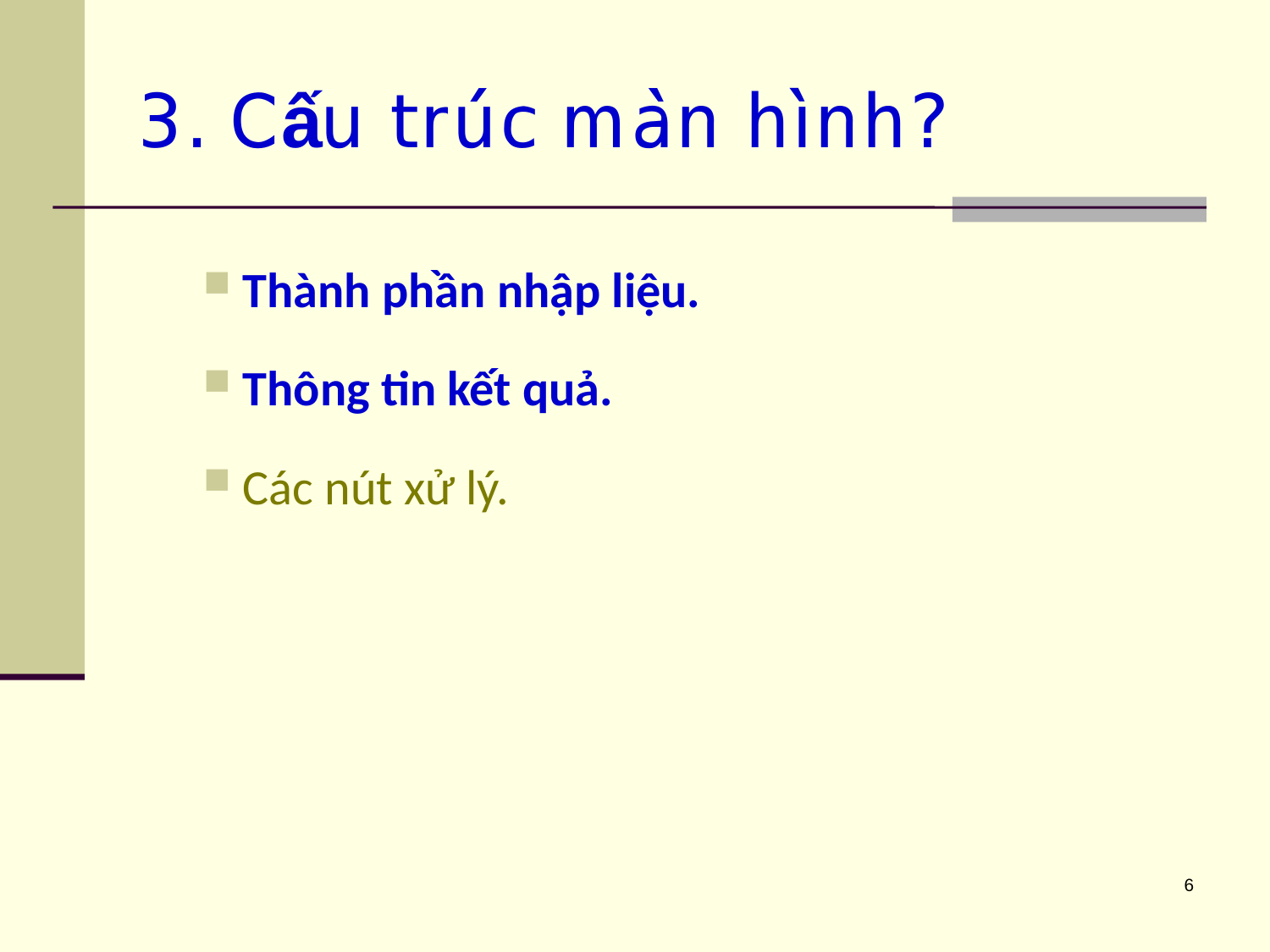

# 3. Cấu trúc màn hình?
Thành phần nhập liệu.
Thông tin kết quả.
Các nút xử lý.
6